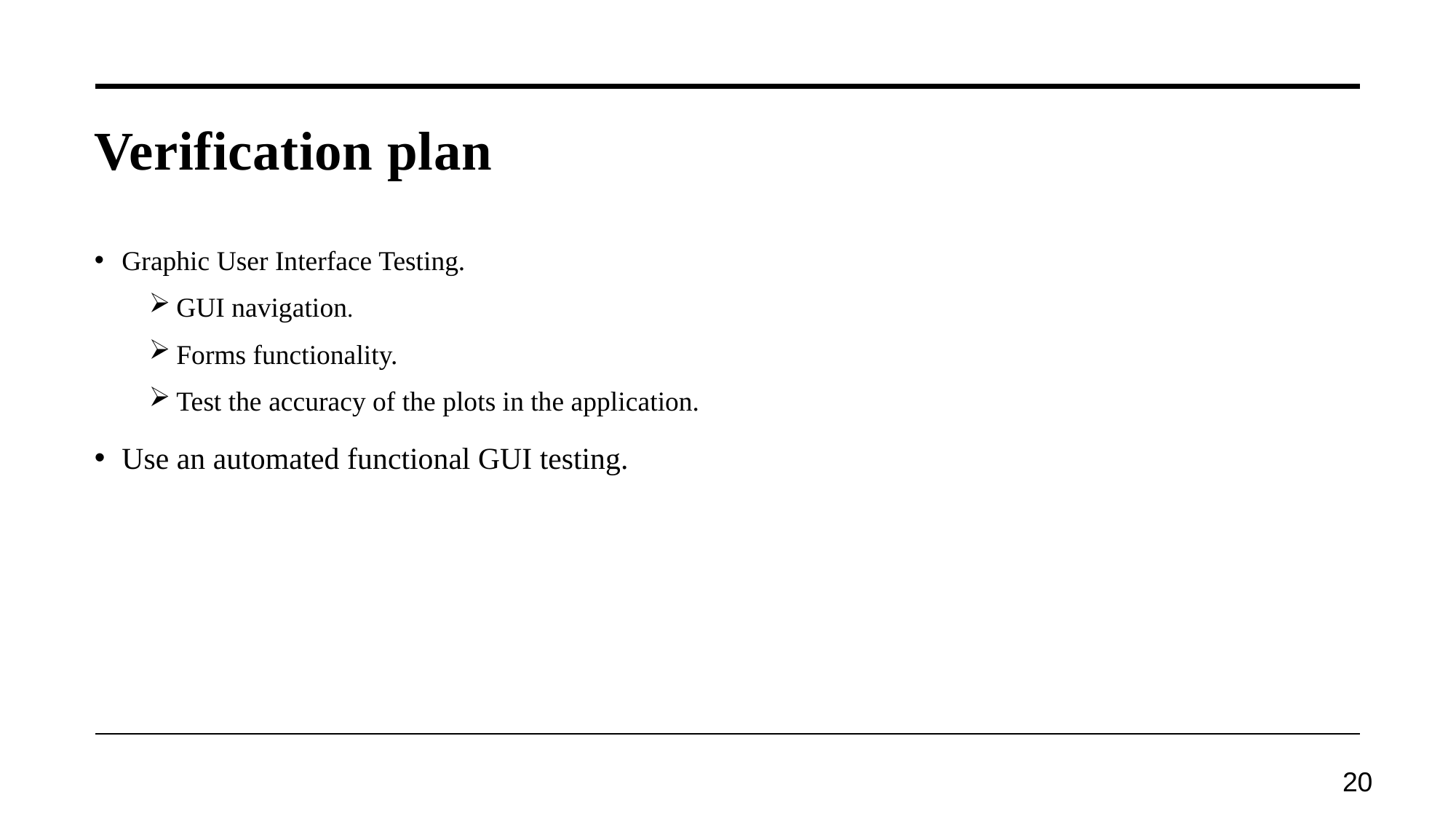

# Verification plan
Graphic User Interface Testing.
GUI navigation.
Forms functionality.
Test the accuracy of the plots in the application.
Use an automated functional GUI testing.
20